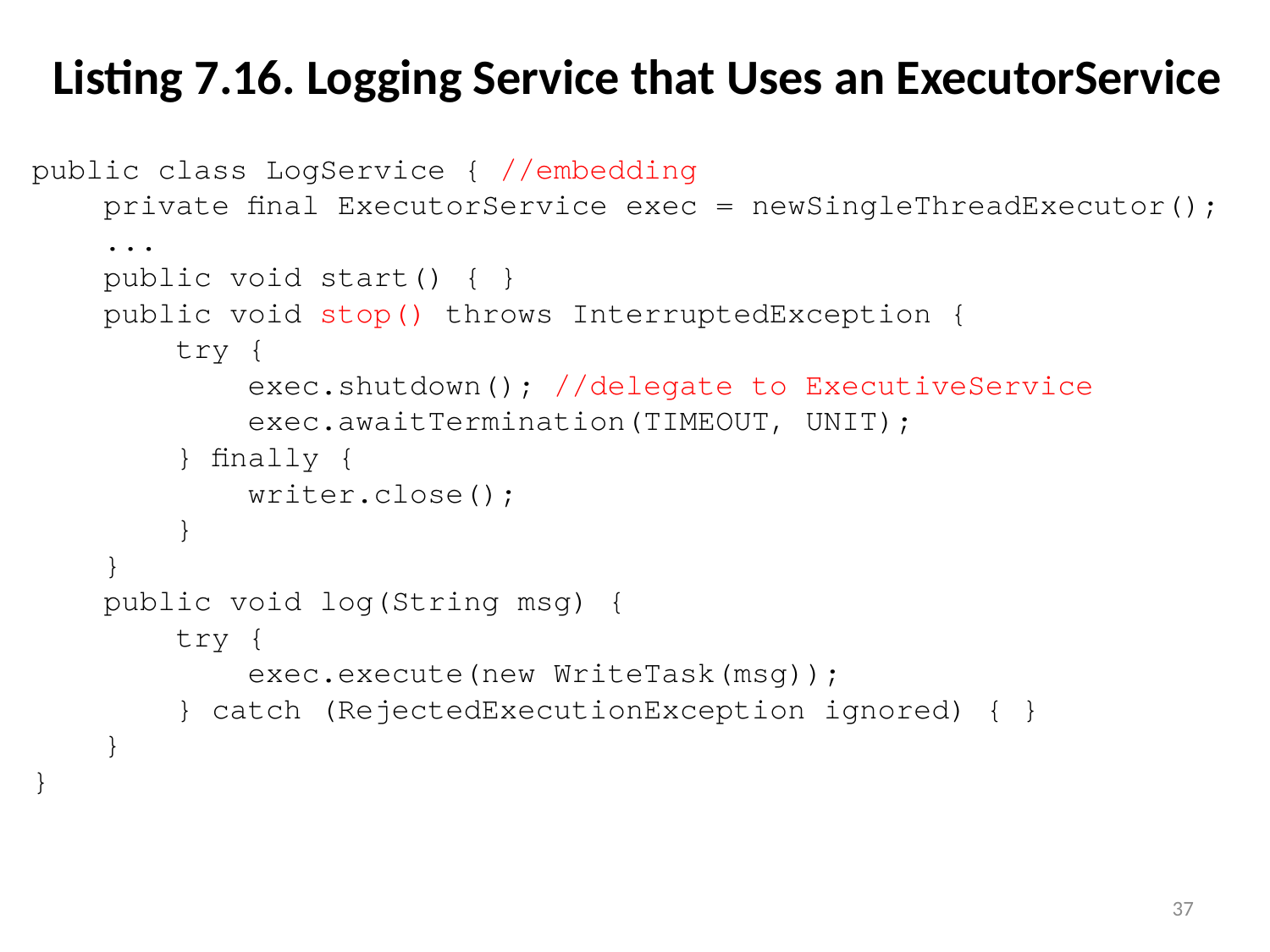

# Listing 7.16. Logging Service that Uses an ExecutorService
public class LogService { //embedding
    private final ExecutorService exec = newSingleThreadExecutor();
    ...
    public void start() { }
    public void stop() throws InterruptedException {
        try {
            exec.shutdown(); //delegate to ExecutiveService
            exec.awaitTermination(TIMEOUT, UNIT);
        } finally {
            writer.close();
        }
    }
    public void log(String msg) {
        try {
            exec.execute(new WriteTask(msg));
        } catch (RejectedExecutionException ignored) { }
    }
}
37